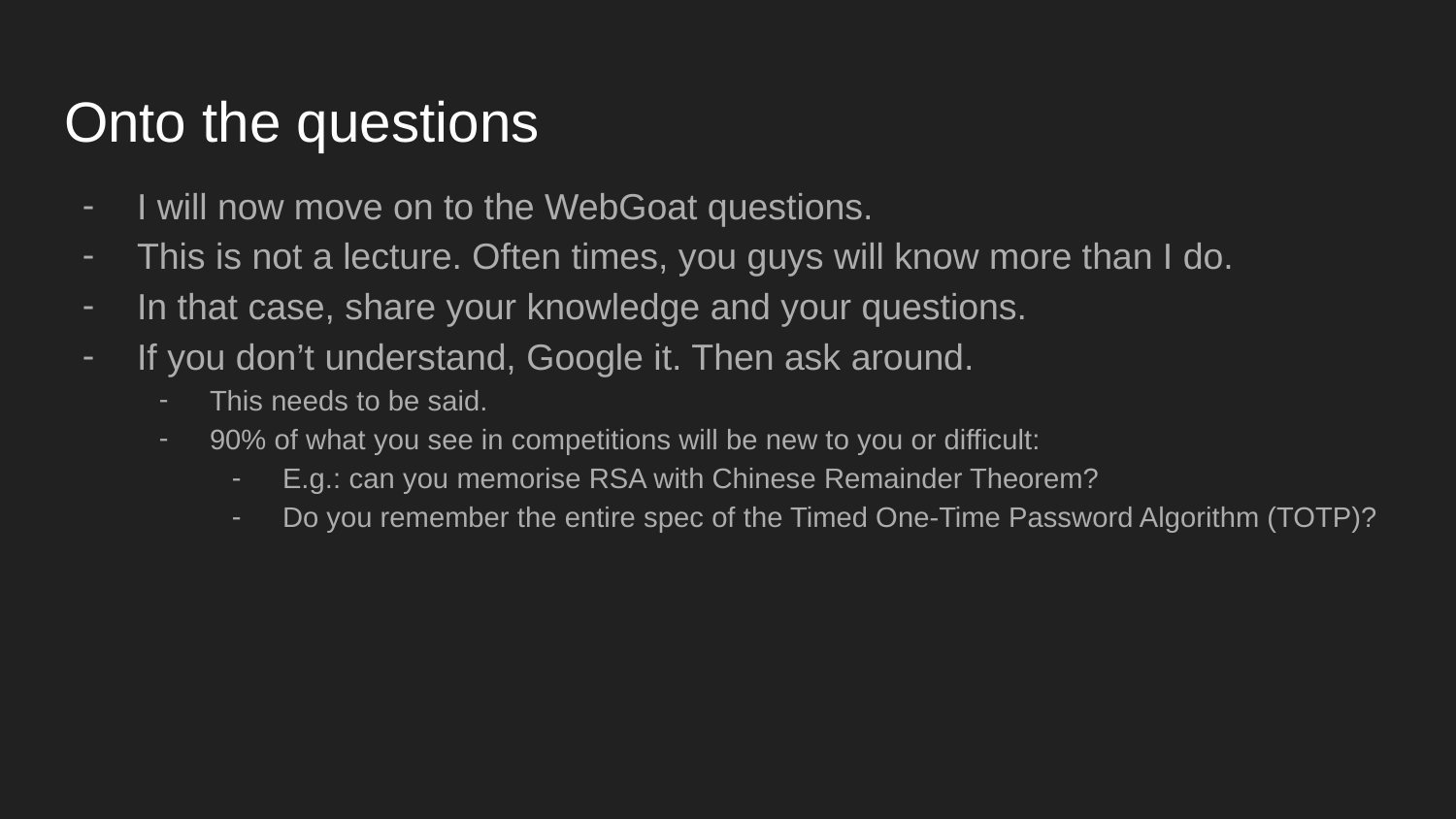

# Onto the questions
I will now move on to the WebGoat questions.
This is not a lecture. Often times, you guys will know more than I do.
In that case, share your knowledge and your questions.
If you don’t understand, Google it. Then ask around.
This needs to be said.
90% of what you see in competitions will be new to you or difficult:
E.g.: can you memorise RSA with Chinese Remainder Theorem?
Do you remember the entire spec of the Timed One-Time Password Algorithm (TOTP)?